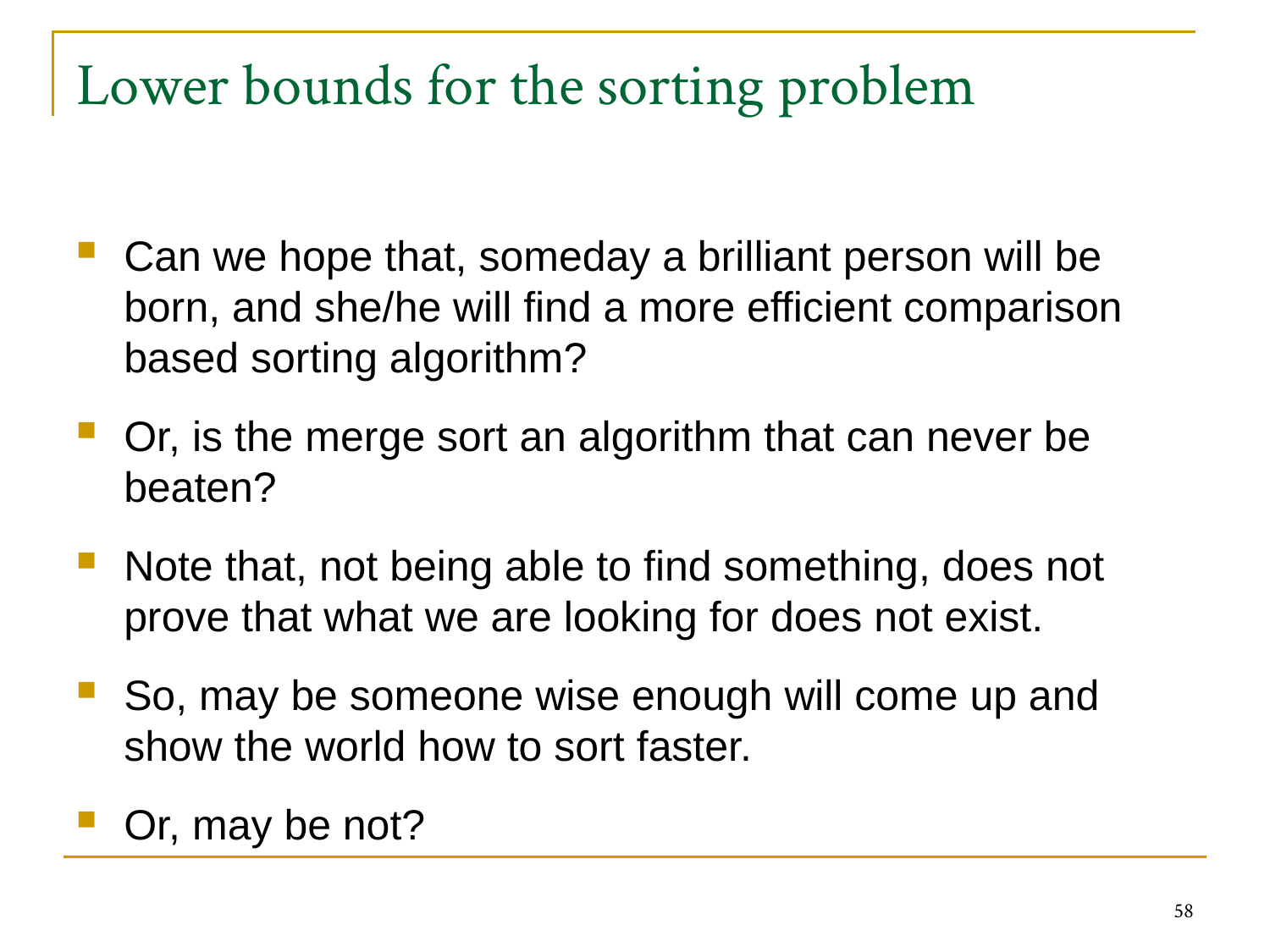

# Lower bounds for the sorting problem
Can we hope that, someday a brilliant person will be born, and she/he will find a more efficient comparison based sorting algorithm?

Or, is the merge sort an algorithm that can never be beaten?

Note that, not being able to find something, does not prove that what we are looking for does not exist.

So, may be someone wise enough will come up and show the world how to sort faster.

Or, may be not?
58